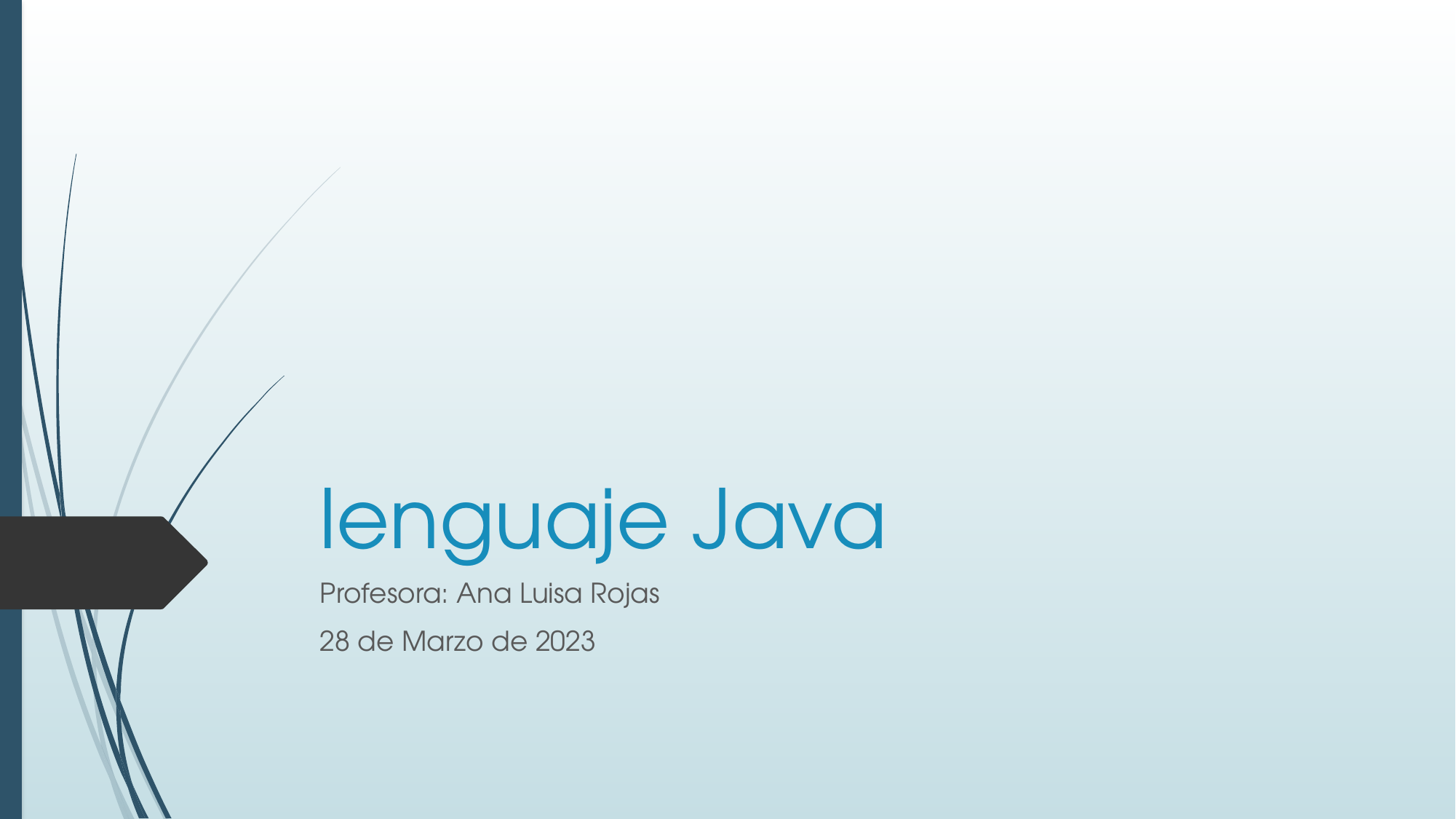

# lenguaje Java
Profesora: Ana Luisa Rojas
28 de Marzo de 2023